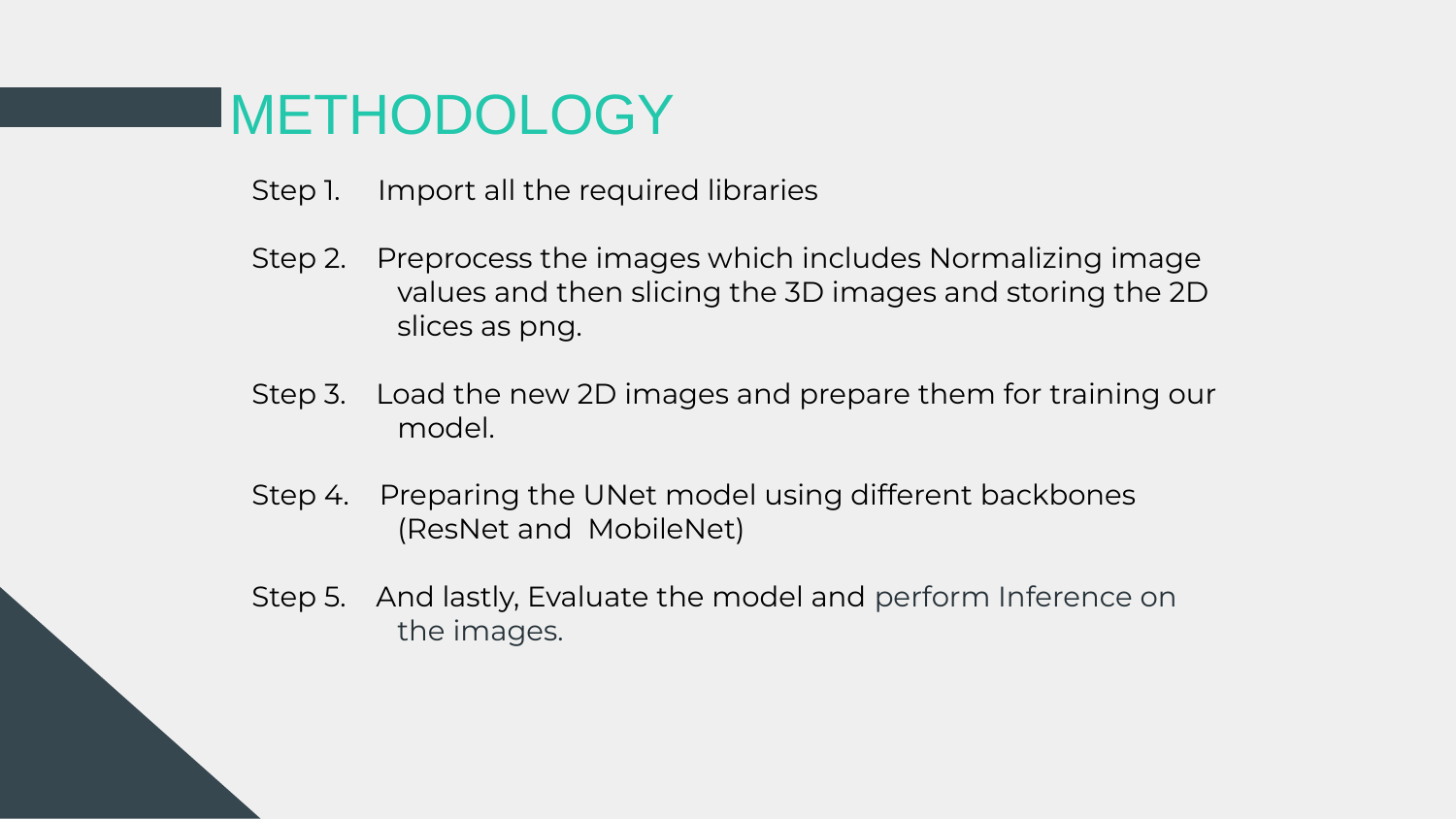

# METHODOLOGY
Step 1.     Import all the required libraries

Step 2.    Preprocess the images which includes Normalizing image    	values and then slicing the 3D images and storing the 2D 	slices as png.

Step 3.    Load the new 2D images and prepare them for training our 	model.

Step 4.    Preparing the UNet model using different backbones 	(ResNet and  MobileNet)

Step 5.    And lastly, Evaluate the model and perform Inference on 	the images.